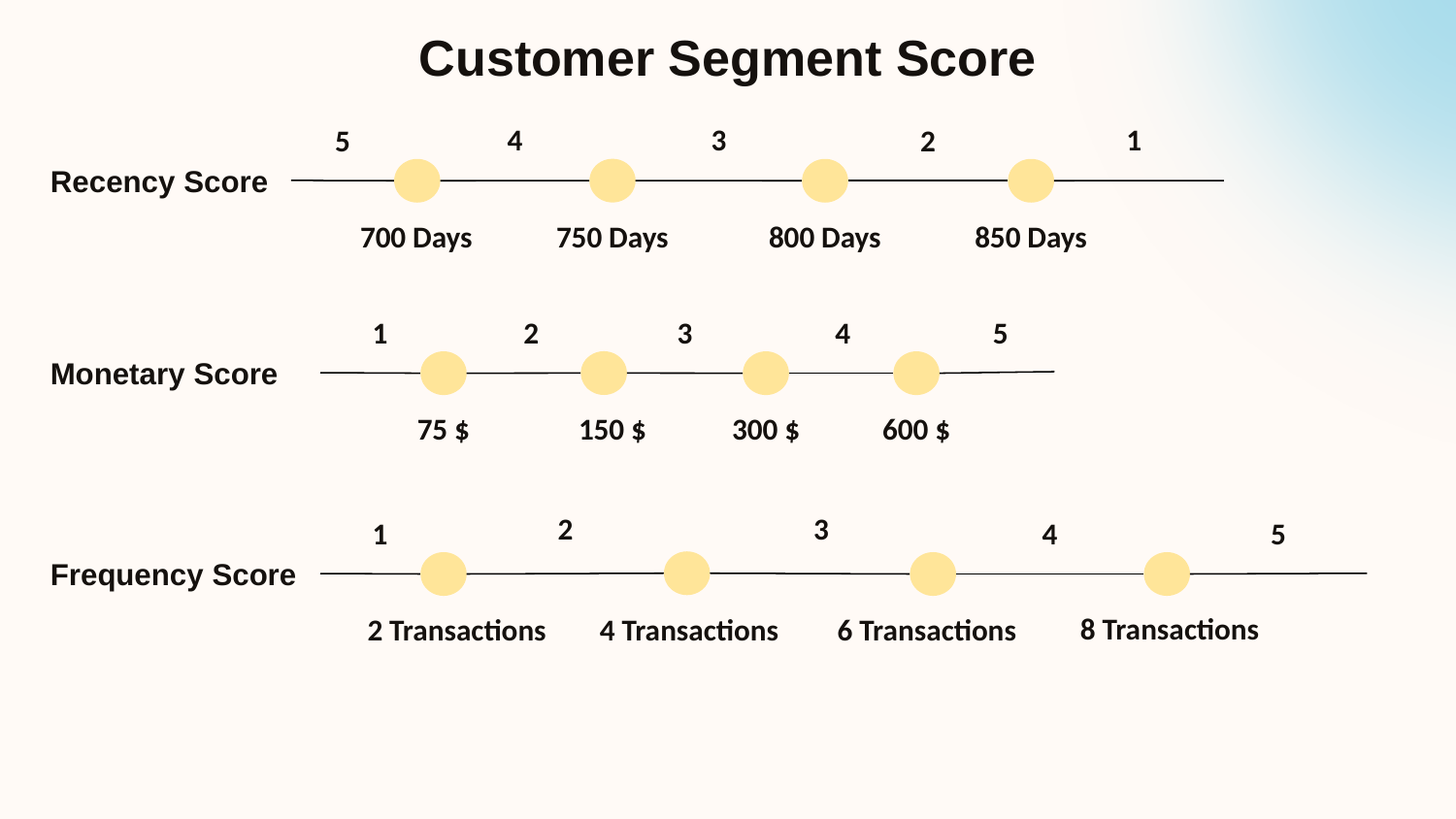

# Customer Segment Score
1
3
4
5
2
Recency Score

700 Days
750 Days
800 Days
850 Days
3
4
5
1
2
Monetary Score

150 $
300 $
600 $
75 $
2
3
1
5
4
Frequency Score

8 Transactions
2 Transactions
4 Transactions
6 Transactions